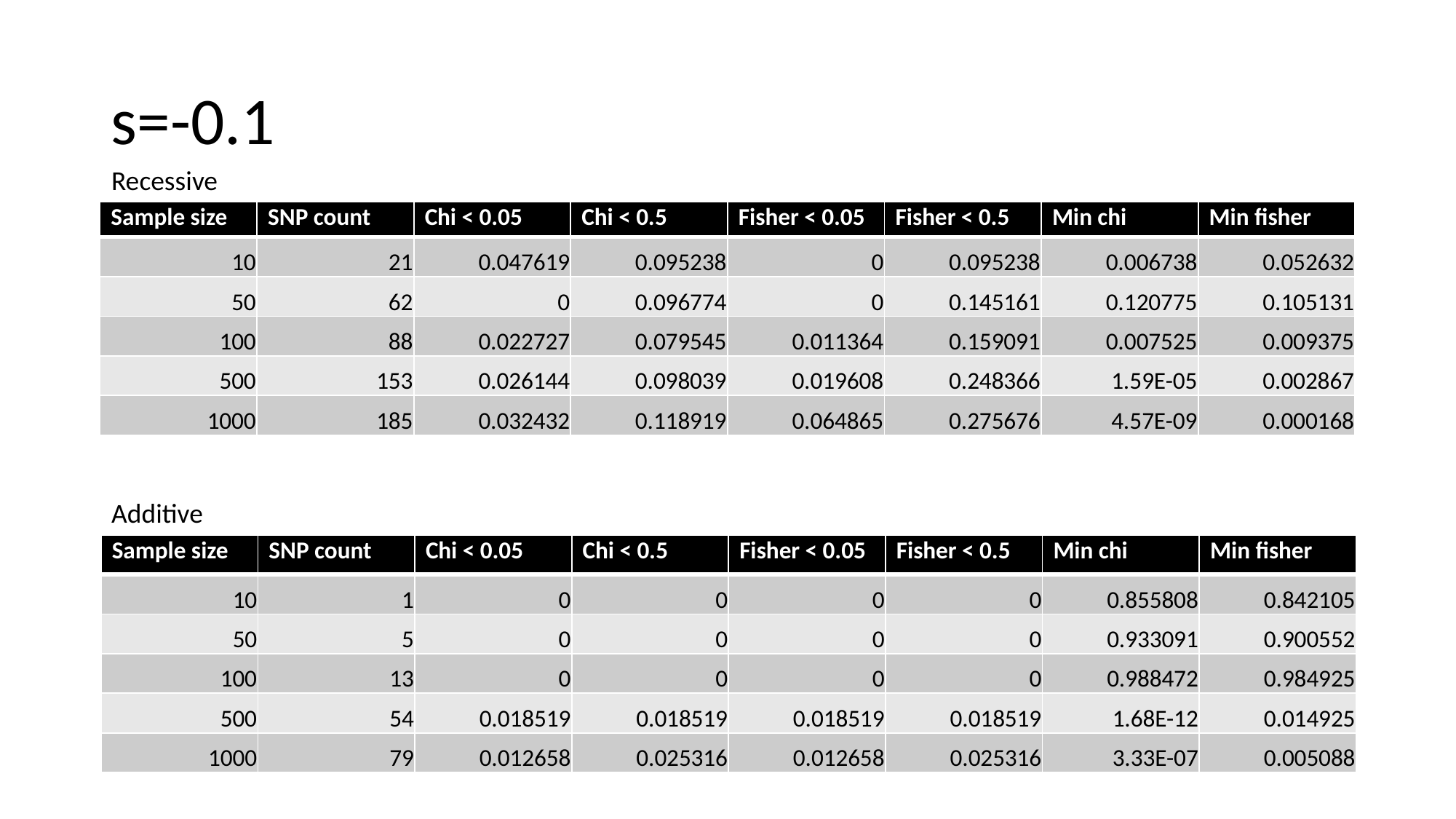

# s=-0.1
Recessive
| Sample size | SNP count | Chi < 0.05 | Chi < 0.5 | Fisher < 0.05 | Fisher < 0.5 | Min chi | Min fisher |
| --- | --- | --- | --- | --- | --- | --- | --- |
| 10 | 21 | 0.047619 | 0.095238 | 0 | 0.095238 | 0.006738 | 0.052632 |
| 50 | 62 | 0 | 0.096774 | 0 | 0.145161 | 0.120775 | 0.105131 |
| 100 | 88 | 0.022727 | 0.079545 | 0.011364 | 0.159091 | 0.007525 | 0.009375 |
| 500 | 153 | 0.026144 | 0.098039 | 0.019608 | 0.248366 | 1.59E-05 | 0.002867 |
| 1000 | 185 | 0.032432 | 0.118919 | 0.064865 | 0.275676 | 4.57E-09 | 0.000168 |
Additive
| Sample size | SNP count | Chi < 0.05 | Chi < 0.5 | Fisher < 0.05 | Fisher < 0.5 | Min chi | Min fisher |
| --- | --- | --- | --- | --- | --- | --- | --- |
| 10 | 1 | 0 | 0 | 0 | 0 | 0.855808 | 0.842105 |
| 50 | 5 | 0 | 0 | 0 | 0 | 0.933091 | 0.900552 |
| 100 | 13 | 0 | 0 | 0 | 0 | 0.988472 | 0.984925 |
| 500 | 54 | 0.018519 | 0.018519 | 0.018519 | 0.018519 | 1.68E-12 | 0.014925 |
| 1000 | 79 | 0.012658 | 0.025316 | 0.012658 | 0.025316 | 3.33E-07 | 0.005088 |